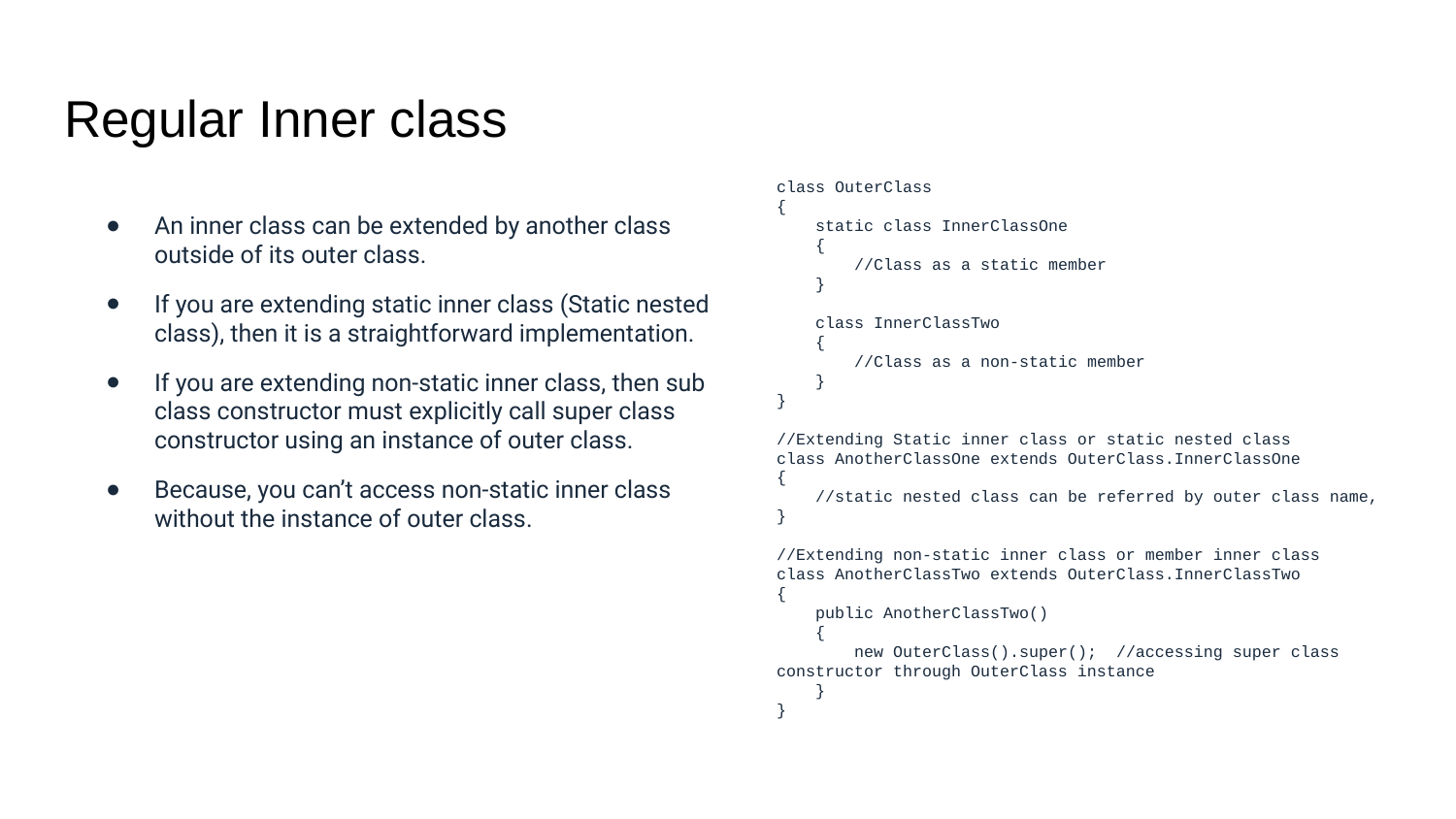

# Regular Inner class
class OuterClass
{
    static class InnerClassOne
    {
        //Class as a static member
    }

    class InnerClassTwo
    {
        //Class as a non-static member
    }
}

//Extending Static inner class or static nested class
class AnotherClassOne extends OuterClass.InnerClassOne
{
    //static nested class can be referred by outer class name,
}

//Extending non-static inner class or member inner class
class AnotherClassTwo extends OuterClass.InnerClassTwo
{
    public AnotherClassTwo()
    {
        new OuterClass().super();  //accessing super class constructor through OuterClass instance
    }
}

An inner class can be extended by another class outside of its outer class.
If you are extending static inner class (Static nested class), then it is a straightforward implementation.
If you are extending non-static inner class, then sub class constructor must explicitly call super class constructor using an instance of outer class.
Because, you can’t access non-static inner class without the instance of outer class.